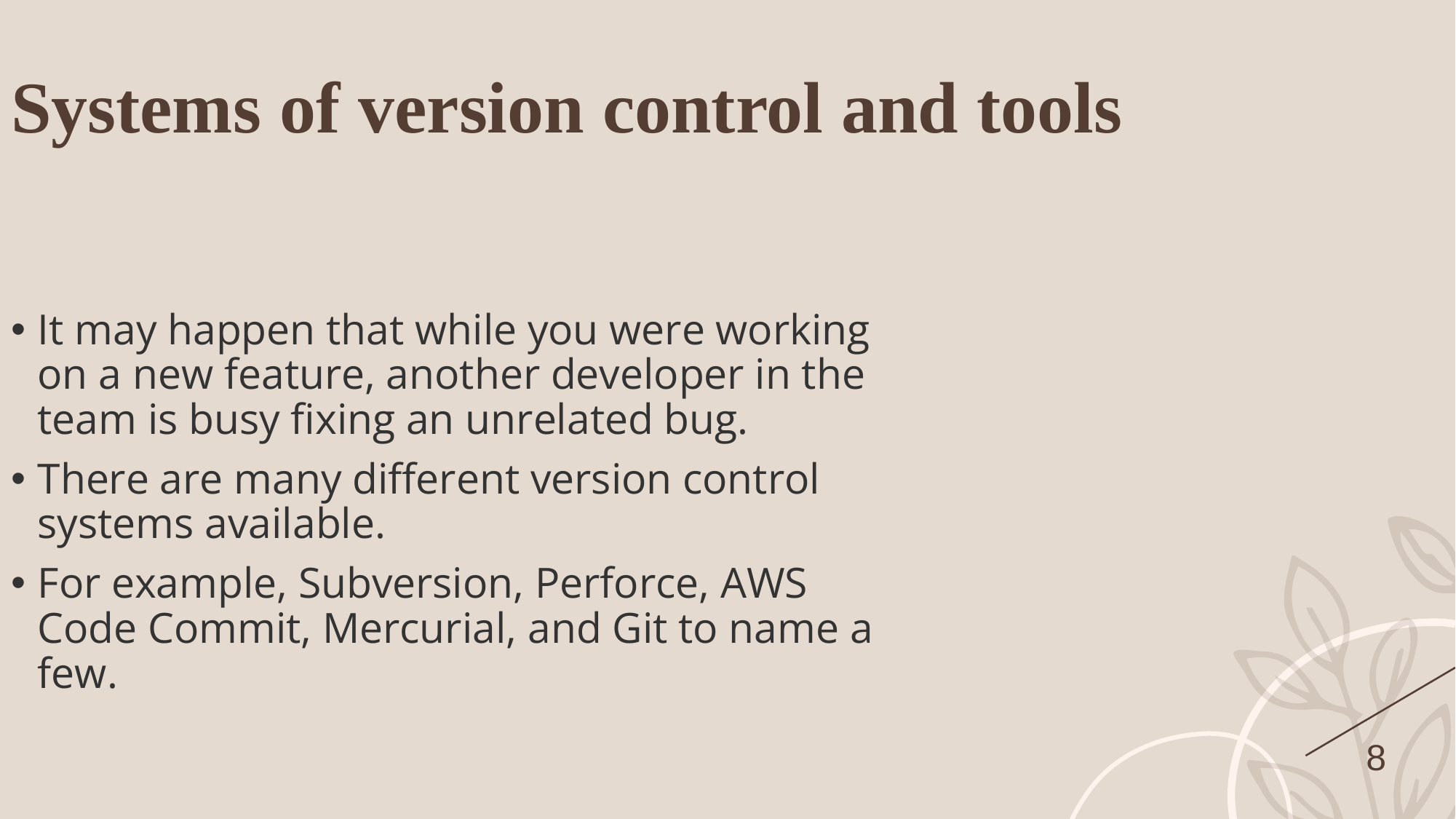

Systems of version control and tools

It may happen that while you were working on a new feature, another developer in the team is busy fixing an unrelated bug.
There are many different version control systems available.
For example, Subversion, Perforce, AWS Code Commit, Mercurial, and Git to name a few.

8